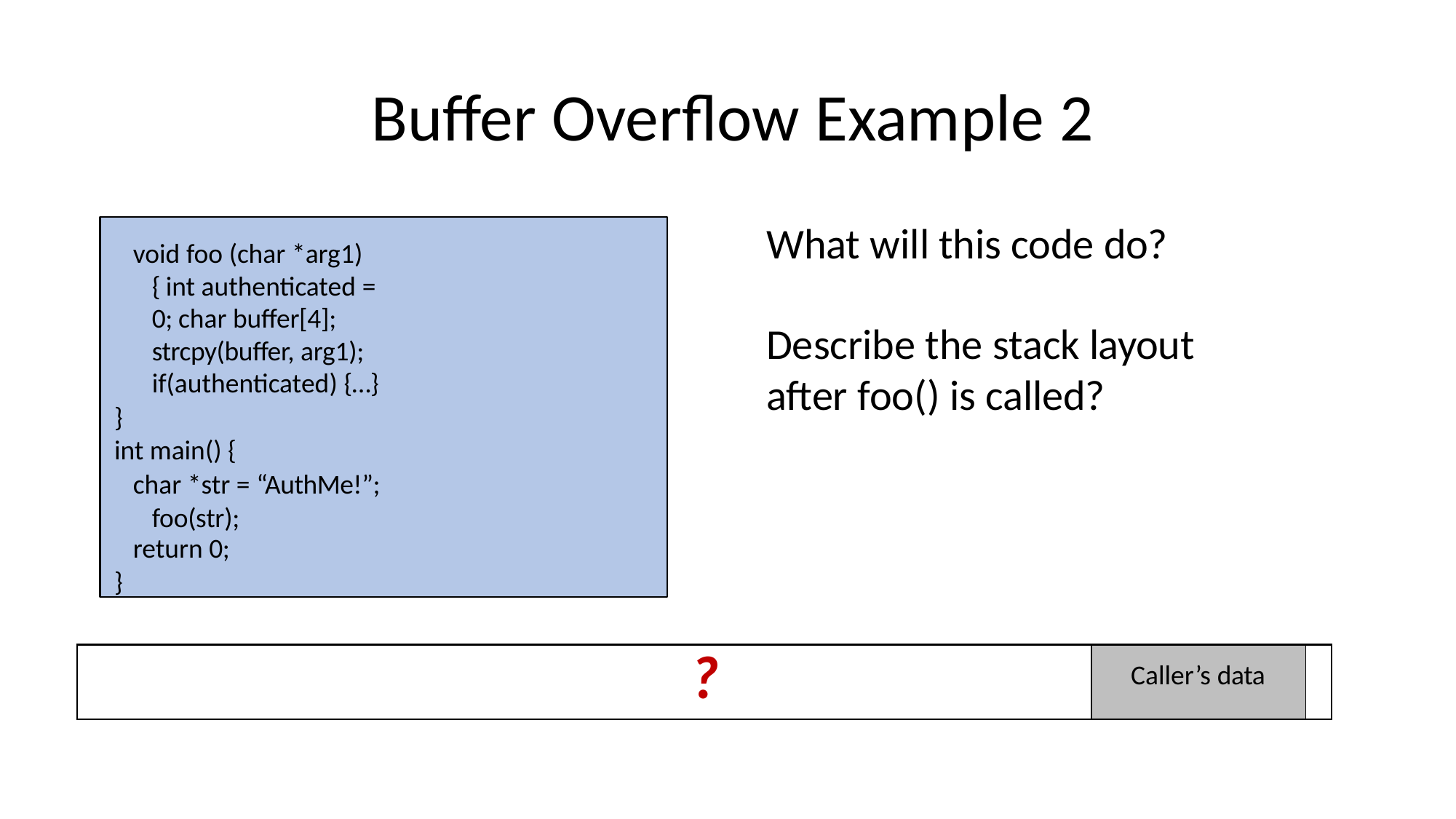

# Buffer Overflow Example 2
What will this code do?

Describe the stack layout after foo() is called?
void foo (char *arg1) { int authenticated = 0; char buffer[4]; strcpy(buffer, arg1); if(authenticated) {…}
}
int main() {
char *str = “AuthMe!”; foo(str);
return 0;
}
| ? | Caller’s data |  |
| --- | --- | --- |